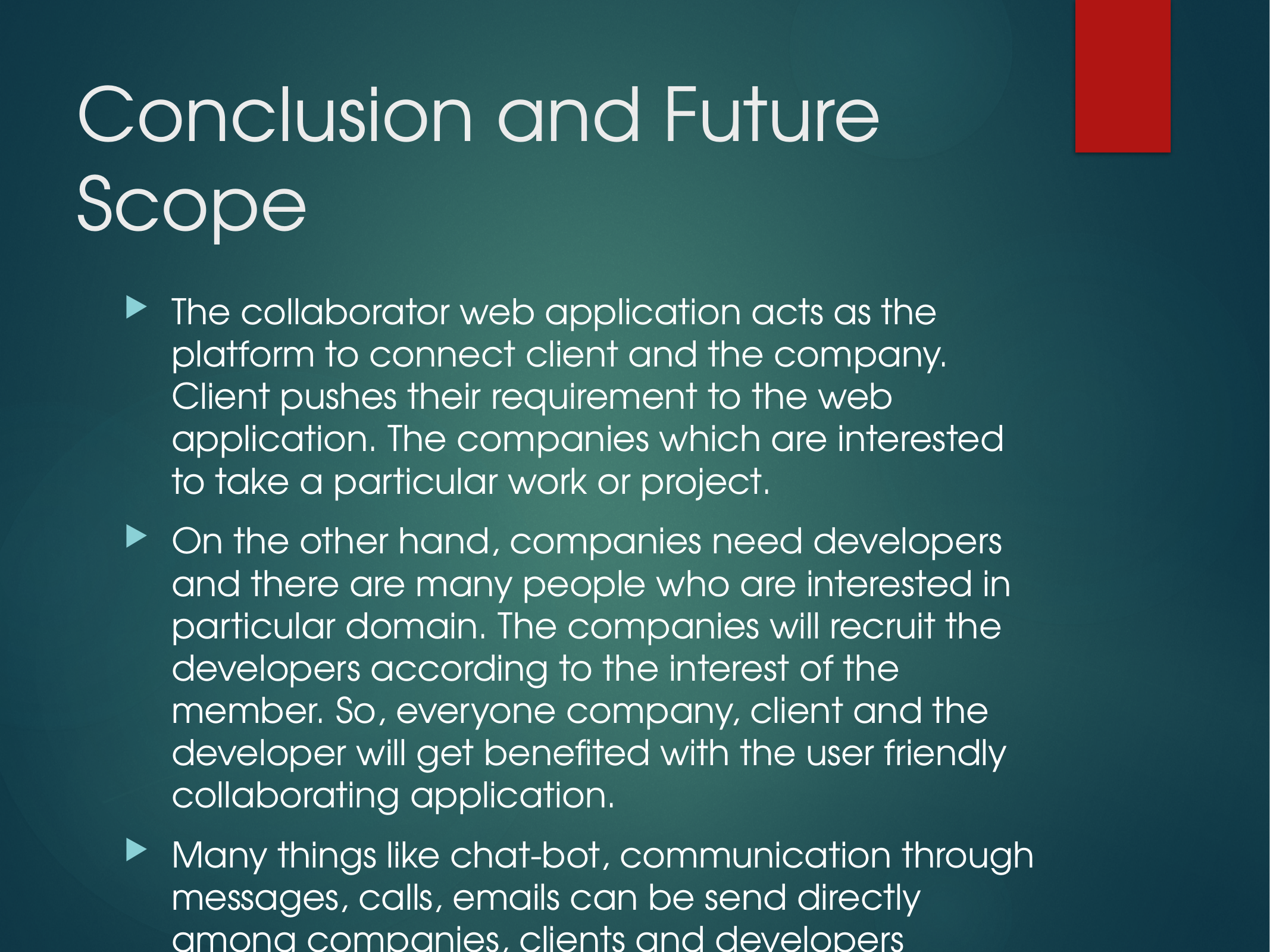

# Conclusion and Future Scope
The collaborator web application acts as the platform to connect client and the company. Client pushes their requirement to the web application. The companies which are interested to take a particular work or project.
On the other hand, companies need developers and there are many people who are interested in particular domain. The companies will recruit the developers according to the interest of the member. So, everyone company, client and the developer will get benefited with the user friendly collaborating application.
Many things like chat-bot, communication through messages, calls, emails can be send directly among companies, clients and developers